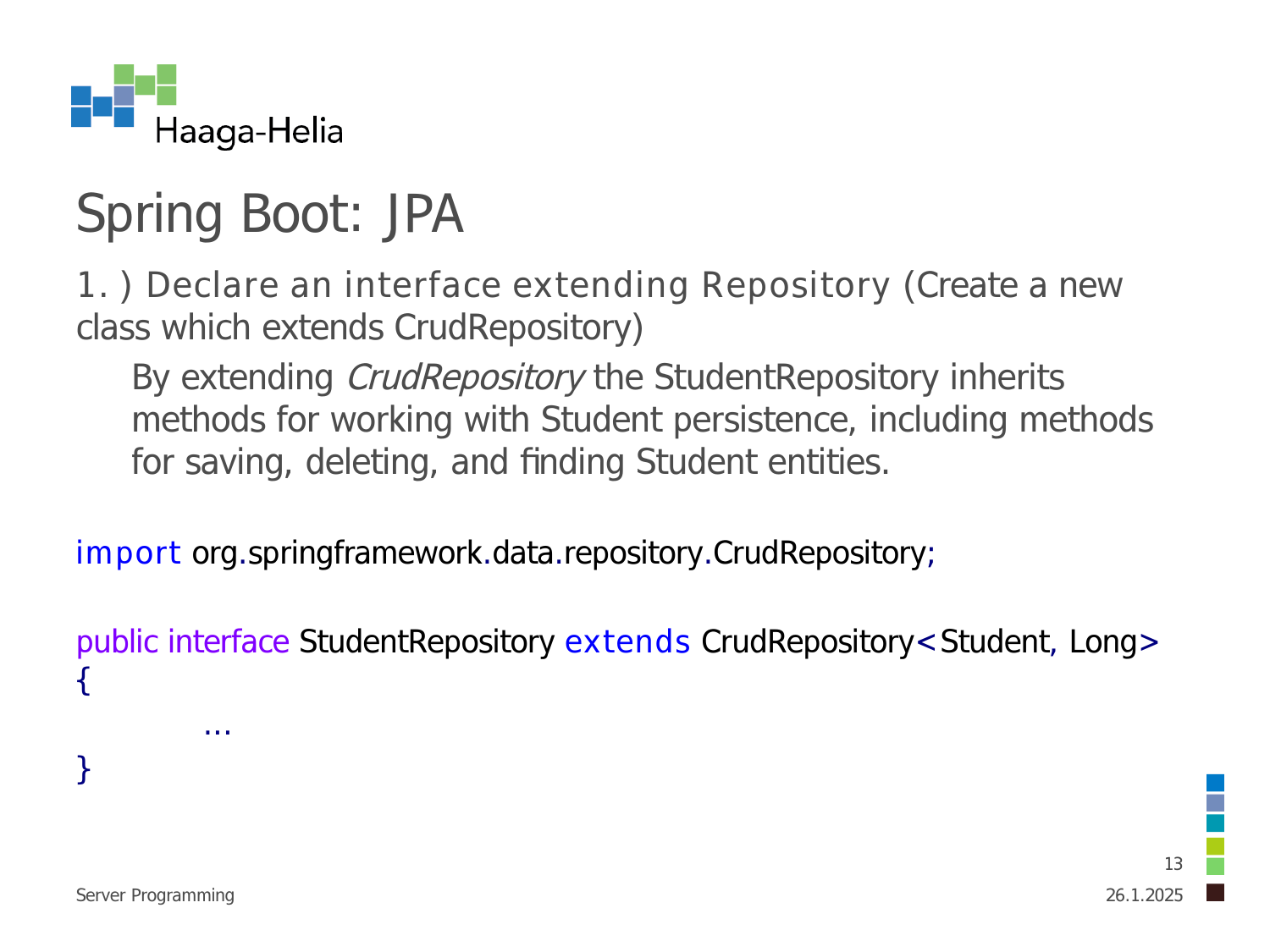

# Spring Boot: JPA
1. ) Declare an interface extending Repository (Create a new class which extends CrudRepository)
By extending CrudRepository the StudentRepository inherits  methods for working with Student persistence, including methods for saving, deleting, and finding Student entities.

import org.springframework.data.repository.CrudRepository;

public interface StudentRepository extends CrudRepository<Student, Long> {
	...
}

13
Server Programming
26.1.2025